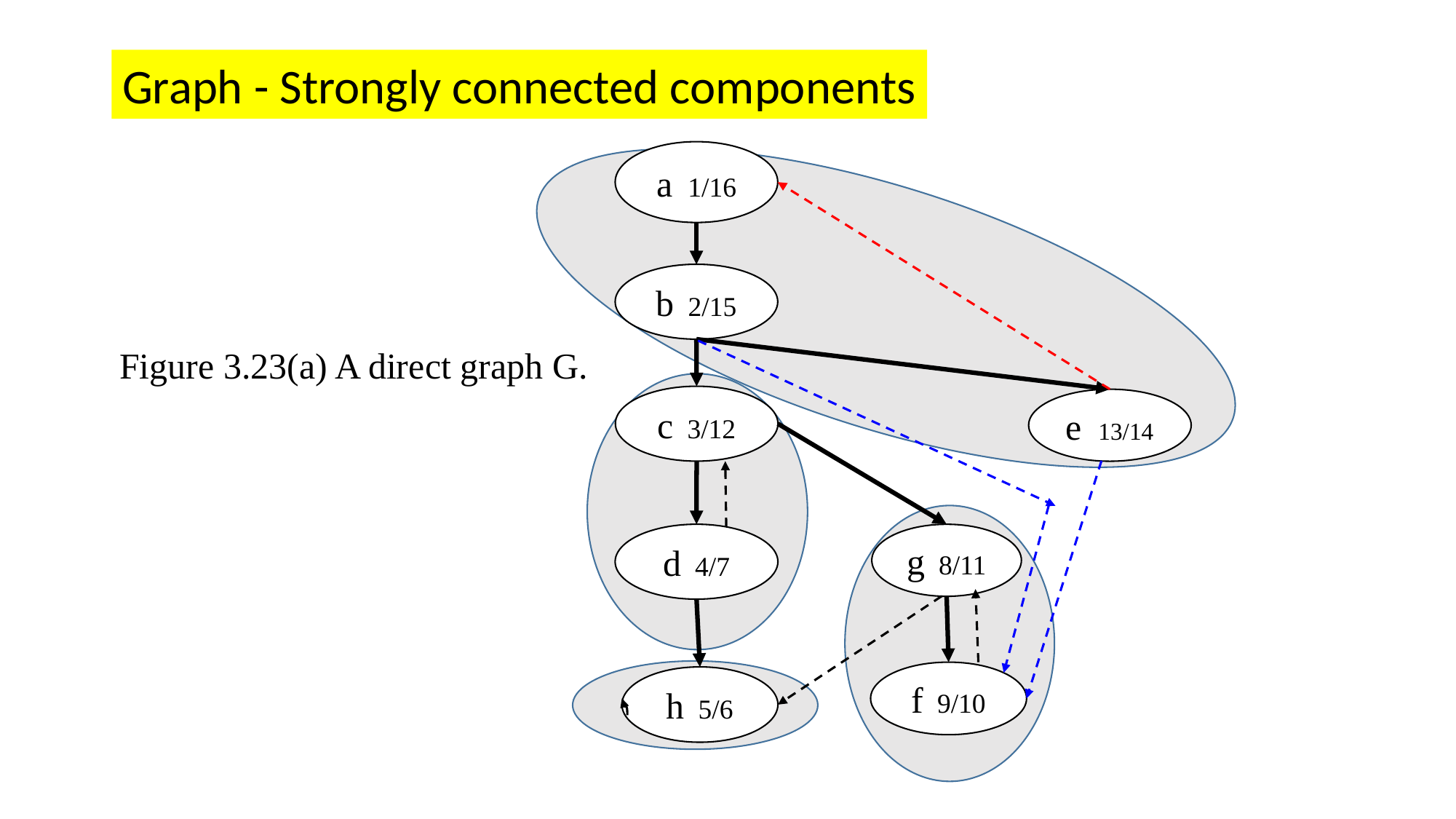

Graph - Strongly connected components
a  1/16
b  2/15
Figure 3.23(a) A direct graph G.

c  3/12
e  13/14

d  4/7
g  8/11

f  9/10
h  5/6